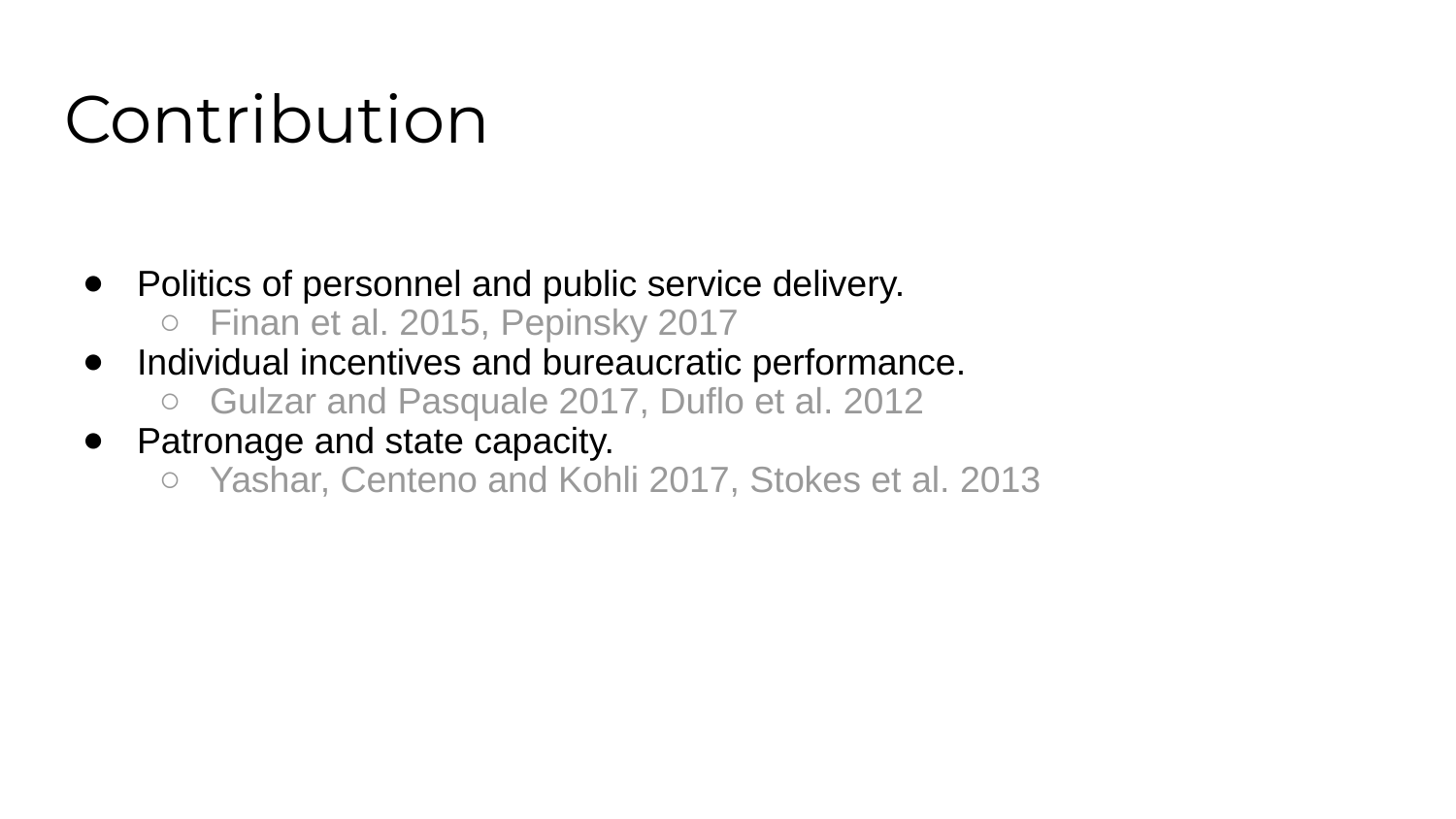

# Contribution
Politics of personnel and public service delivery.
Finan et al. 2015, Pepinsky 2017
Individual incentives and bureaucratic performance.
Gulzar and Pasquale 2017, Duflo et al. 2012
Patronage and state capacity.
Yashar, Centeno and Kohli 2017, Stokes et al. 2013